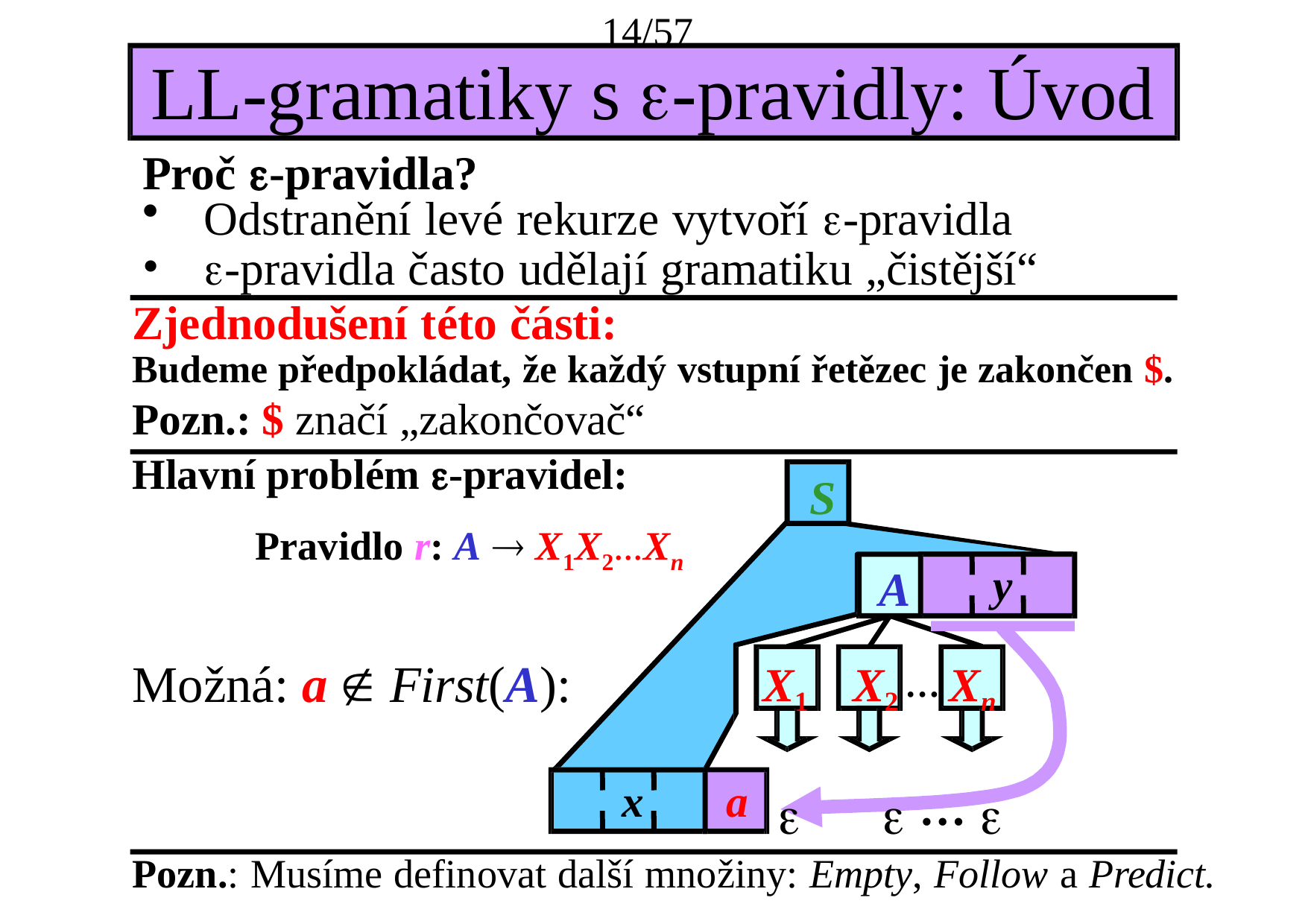

14/57
# LL-gramatiky s ε-pravidly: Úvod

Proč ε-pravidla?
Odstranění levé rekurze vytvoří ε-pravidla
ε-pravidla často udělají gramatiku „čistější“
Zjednodušení této části:

Budeme předpokládat, že každý vstupní řetězec je zakončen $.
Pozn.: $ značí „zakončovač“
Hlavní problém ε-pravidel:
Pravidlo r: A → X1X2...Xn

S

y
A
X1	X2 … Xn
ε	ε … ε

Možná: a ∉ First(A):

x	a
Pozn.: Musíme definovat další množiny: Empty, Follow a Predict.